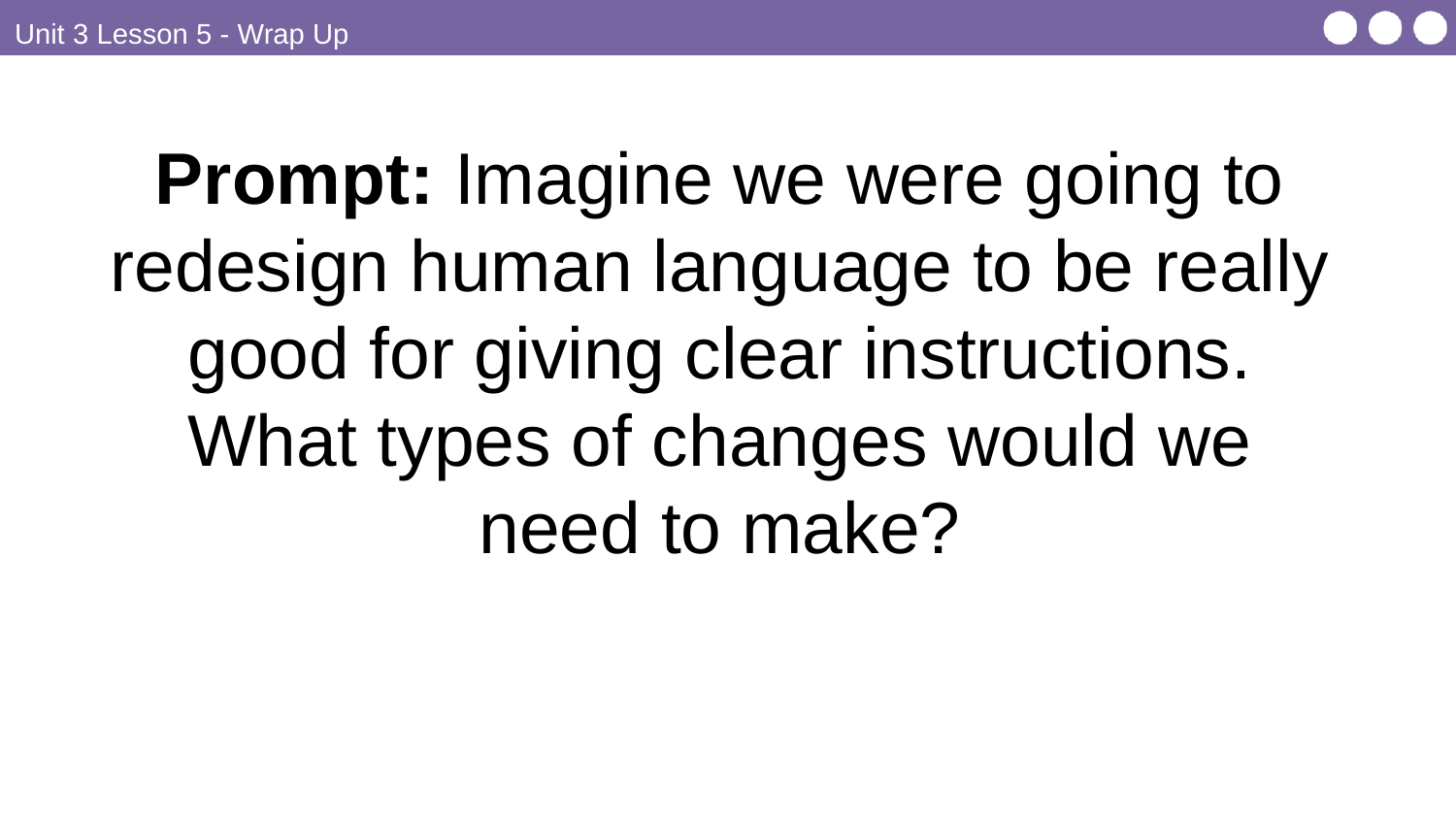

Unit 3 Lesson 5 - Wrap Up
Prompt: Imagine we were going to redesign human language to be really good for giving clear instructions. What types of changes would we need to make?